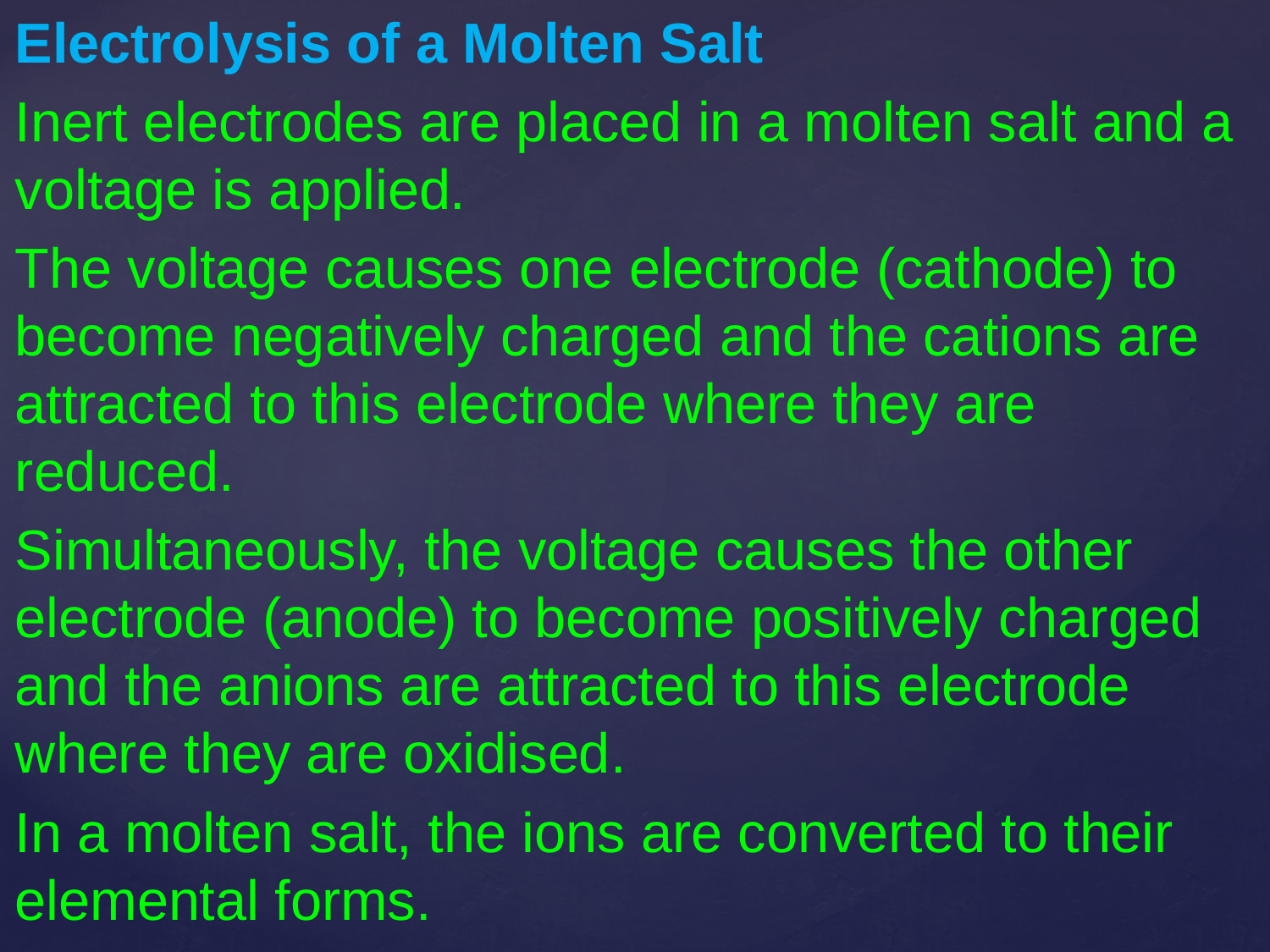

Electrolysis of a Molten Salt
Inert electrodes are placed in a molten salt and a voltage is applied.
The voltage causes one electrode (cathode) to become negatively charged and the cations are attracted to this electrode where they are reduced.
Simultaneously, the voltage causes the other electrode (anode) to become positively charged and the anions are attracted to this electrode where they are oxidised.
In a molten salt, the ions are converted to their elemental forms.